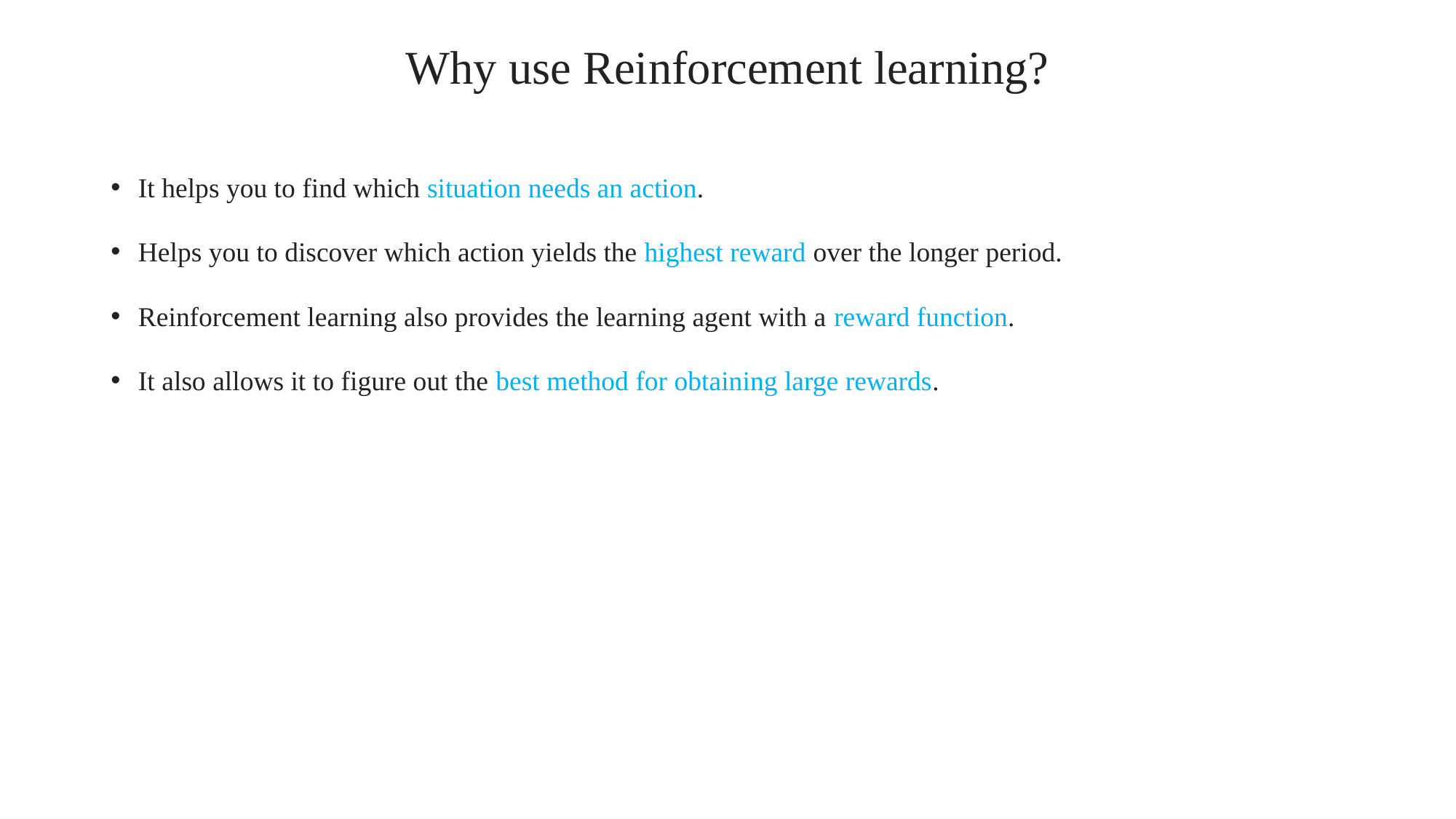

# Why use Reinforcement learning?
It helps you to find which situation needs an action.
Helps you to discover which action yields the highest reward over the longer period.
Reinforcement learning also provides the learning agent with a reward function.
It also allows it to figure out the best method for obtaining large rewards.